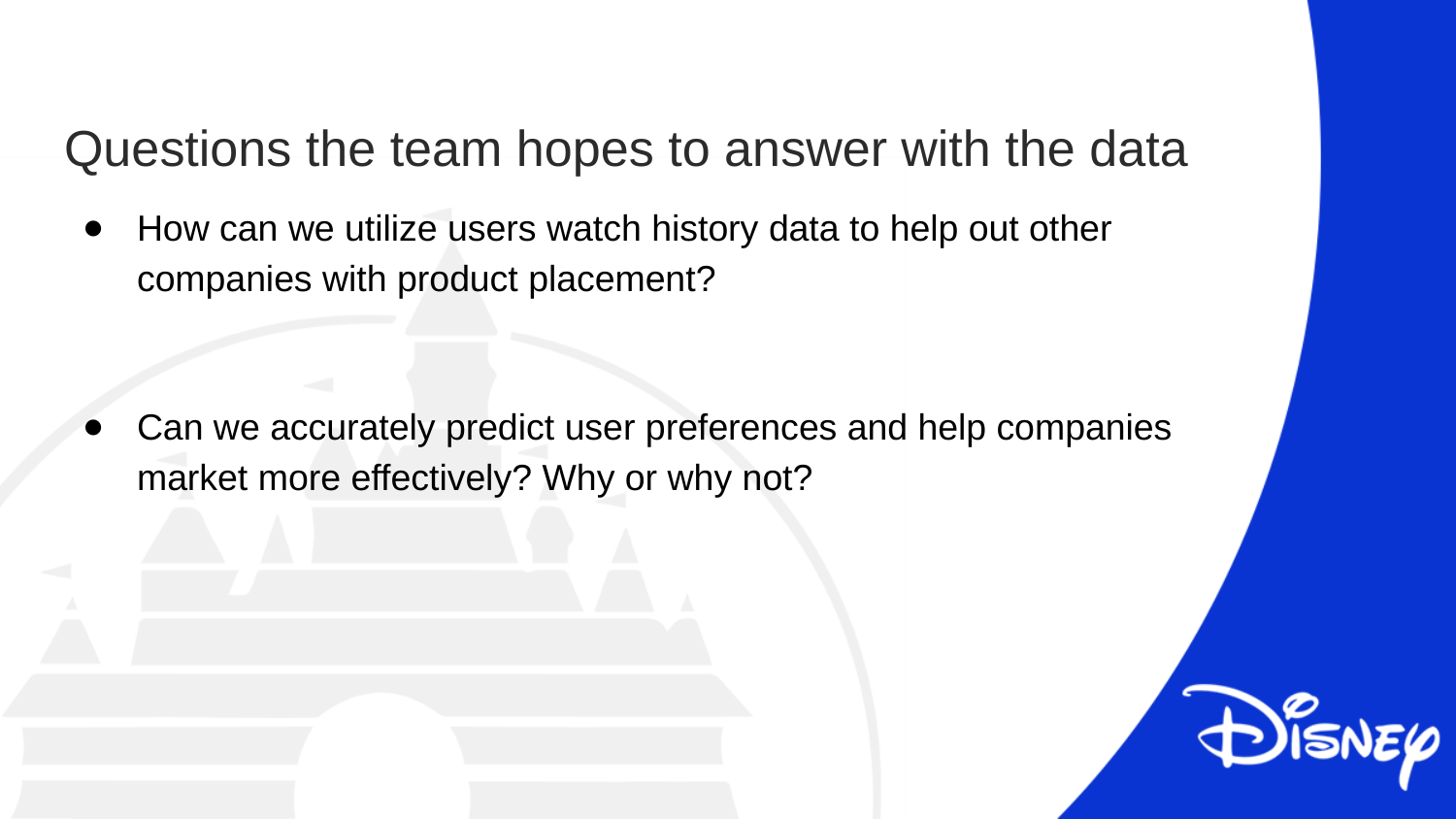

# Questions the team hopes to answer with the data
How can we utilize users watch history data to help out other companies with product placement?

Can we accurately predict user preferences and help companies market more effectively? Why or why not?